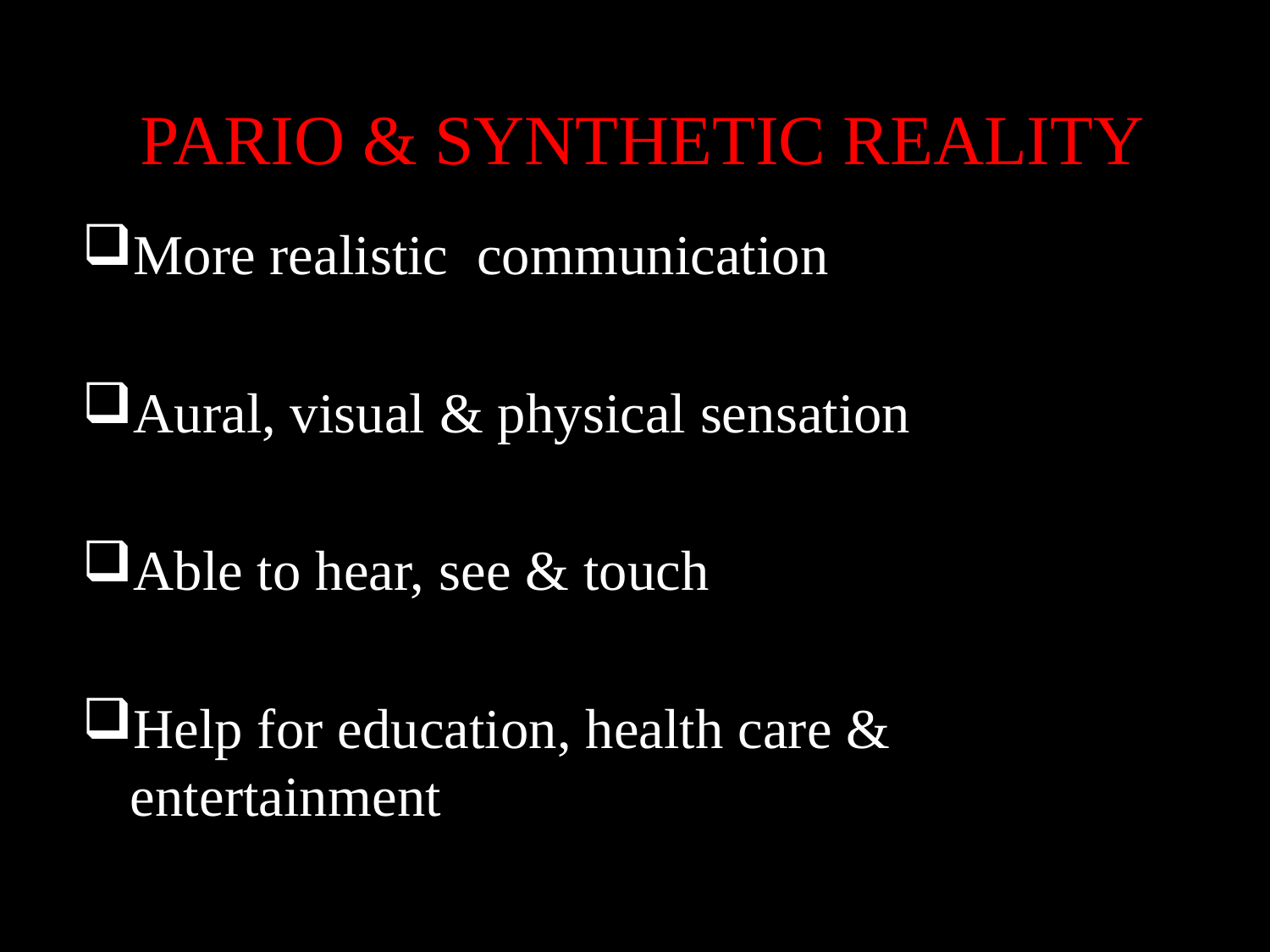

# PARIO & SYNTHETIC REALITY
More realistic  communication

Aural, visual & physical sensation

Able to hear, see & touch

Help for education, health care & entertainment